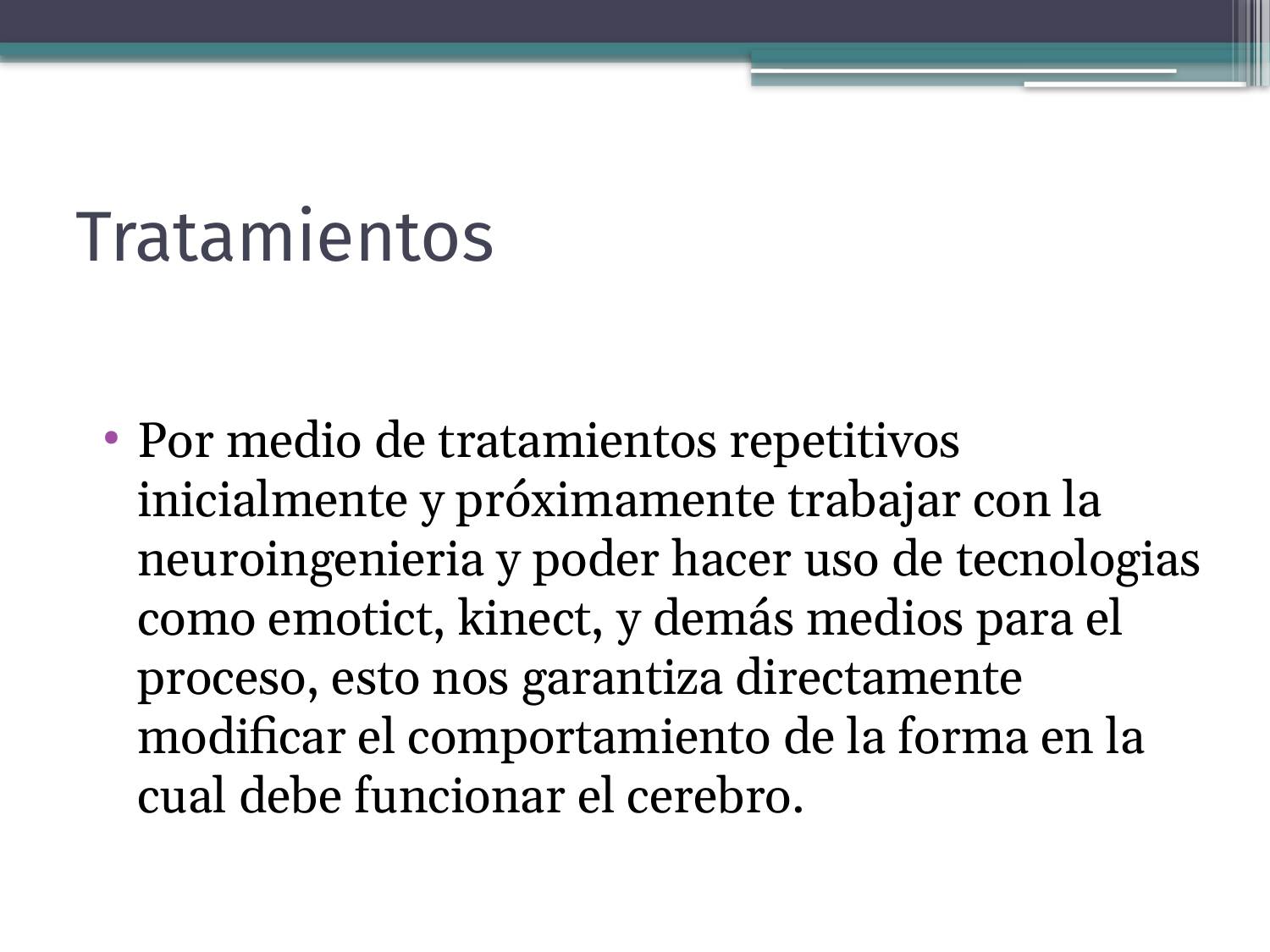

# Tratamientos
Por medio de tratamientos repetitivos inicialmente y próximamente trabajar con la neuroingenieria y poder hacer uso de tecnologias como emotict, kinect, y demás medios para el proceso, esto nos garantiza directamente modificar el comportamiento de la forma en la cual debe funcionar el cerebro.